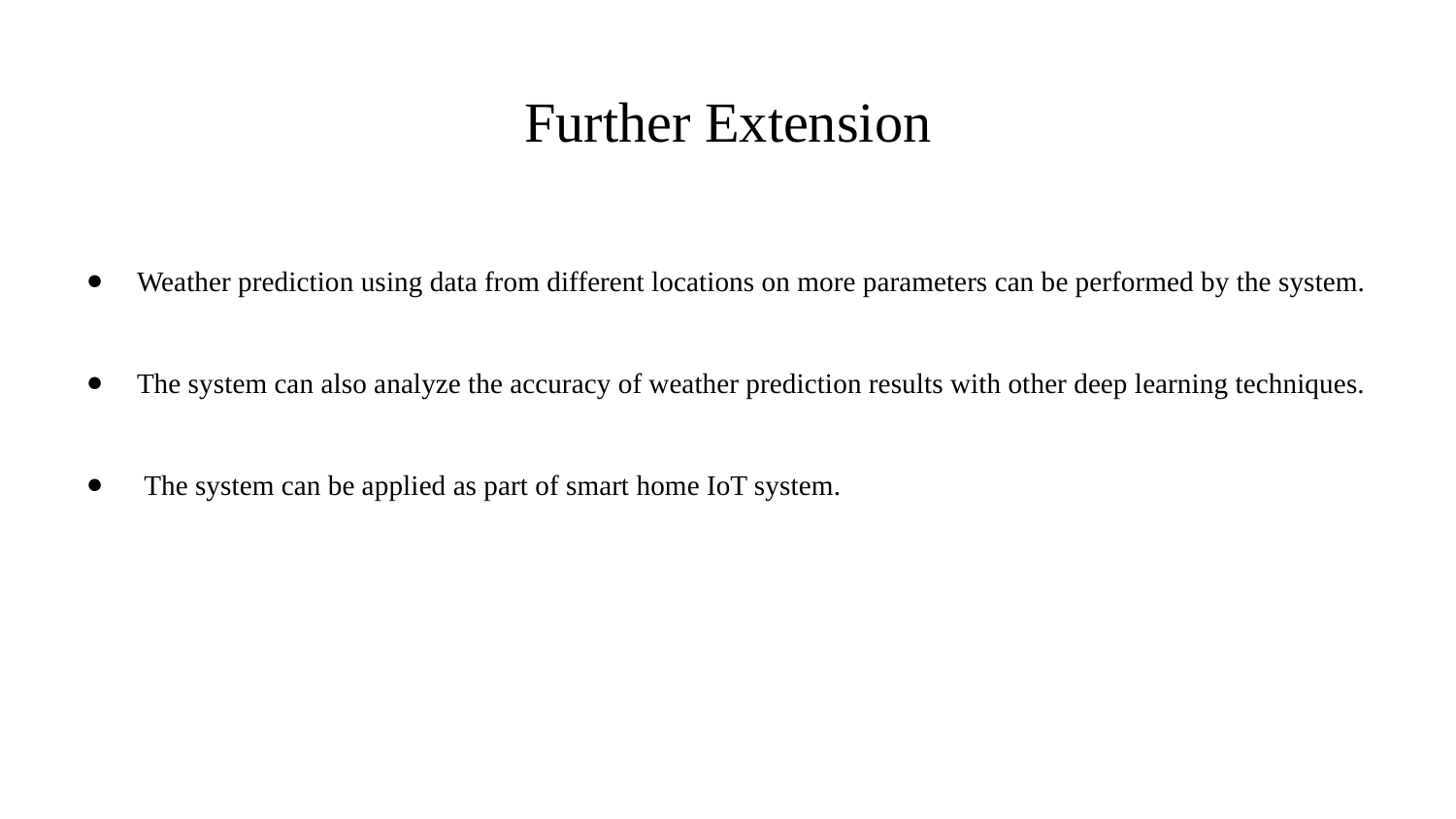

# Further Extension
Weather prediction using data from different locations on more parameters can be performed by the system.

The system can also analyze the accuracy of weather prediction results with other deep learning techniques.

 The system can be applied as part of smart home IoT system.